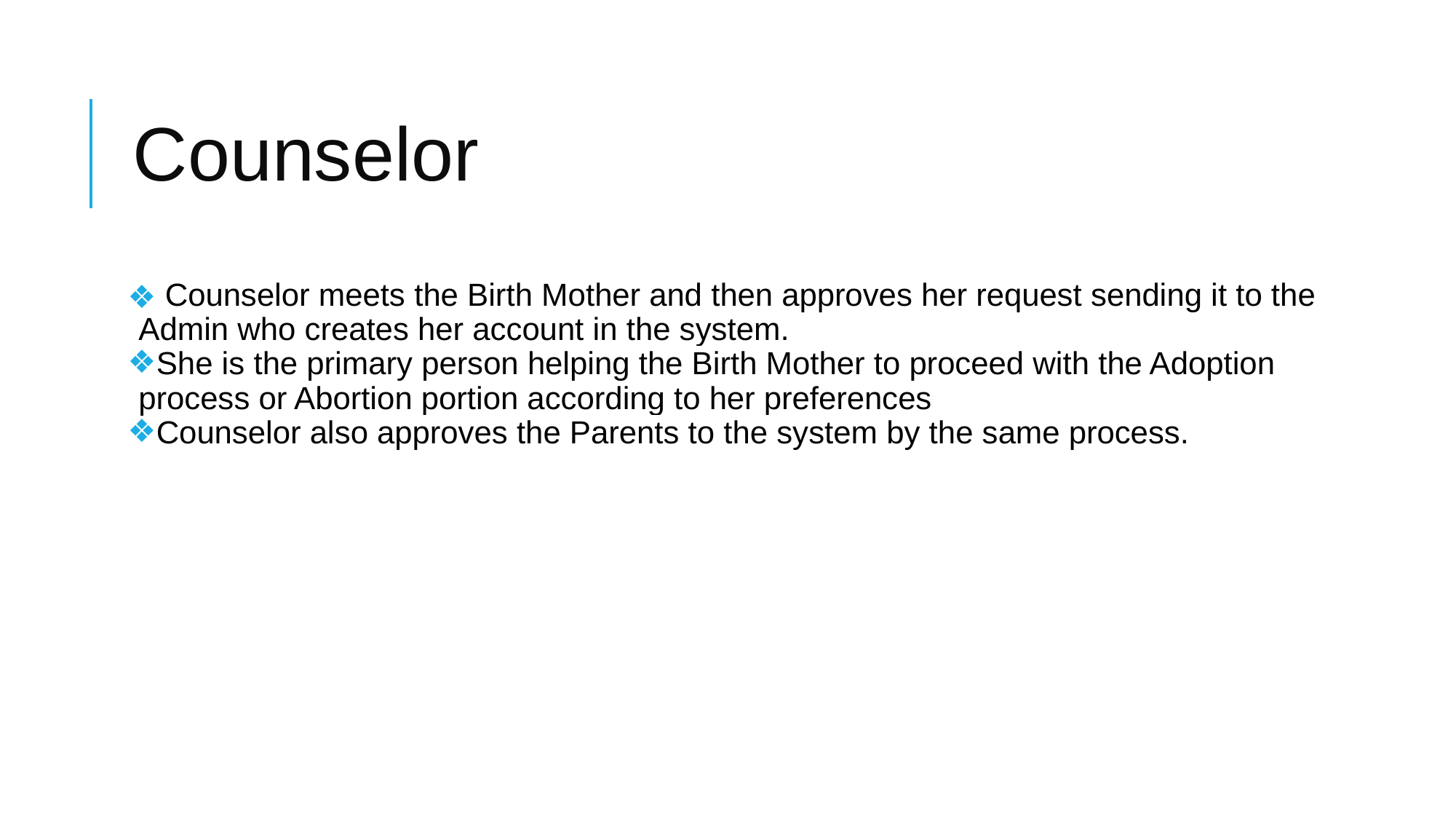

# Counselor
 Counselor meets the Birth Mother and then approves her request sending it to the Admin who creates her account in the system.
She is the primary person helping the Birth Mother to proceed with the Adoption process or Abortion portion according to her preferences
Counselor also approves the Parents to the system by the same process.